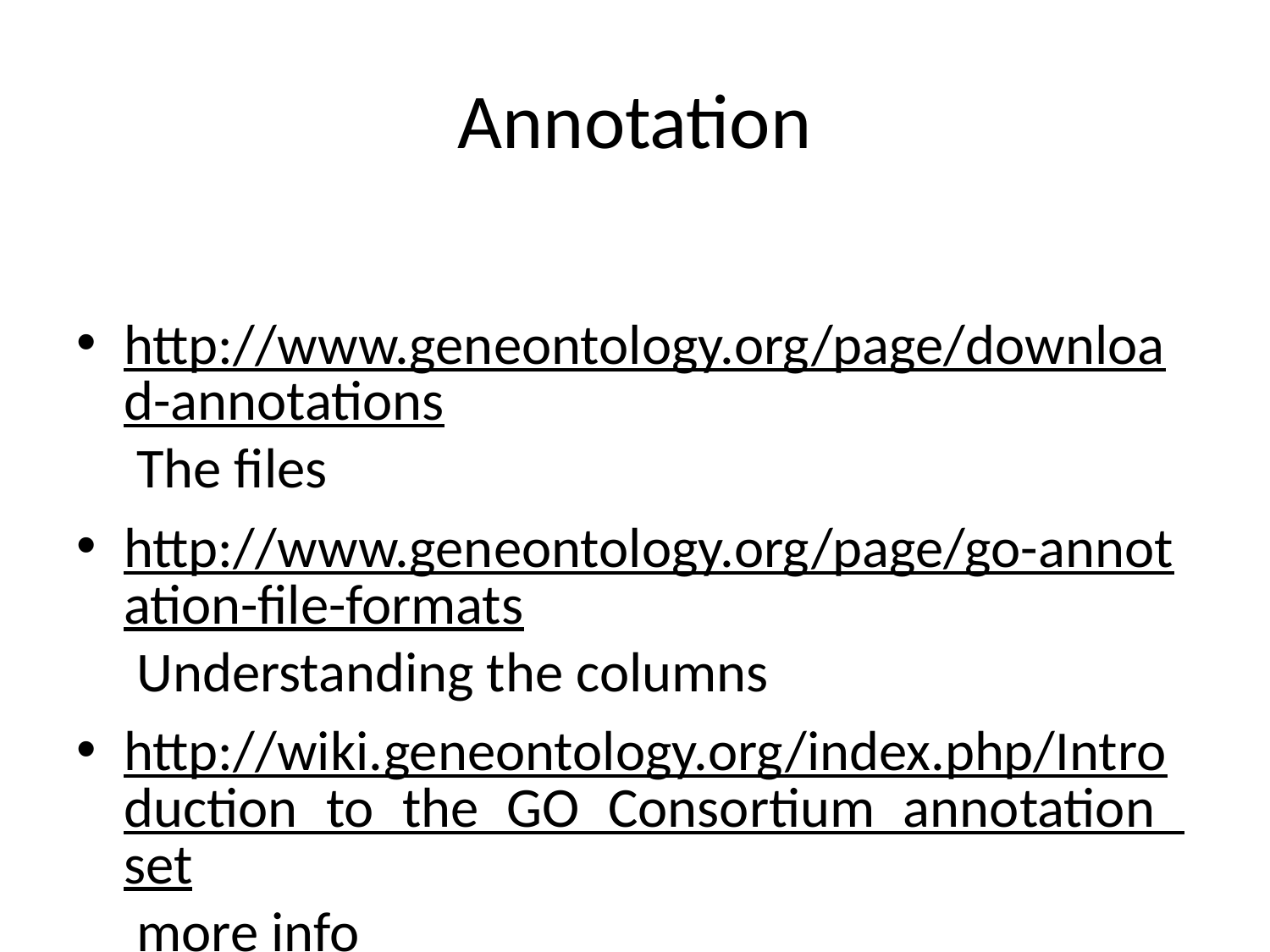

# Annotation

http://www.geneontology.org/page/download-annotations The files
http://www.geneontology.org/page/go-annotation-file-formats Understanding the columns
http://wiki.geneontology.org/index.php/Introduction_to_the_GO_Consortium_annotation_set more info